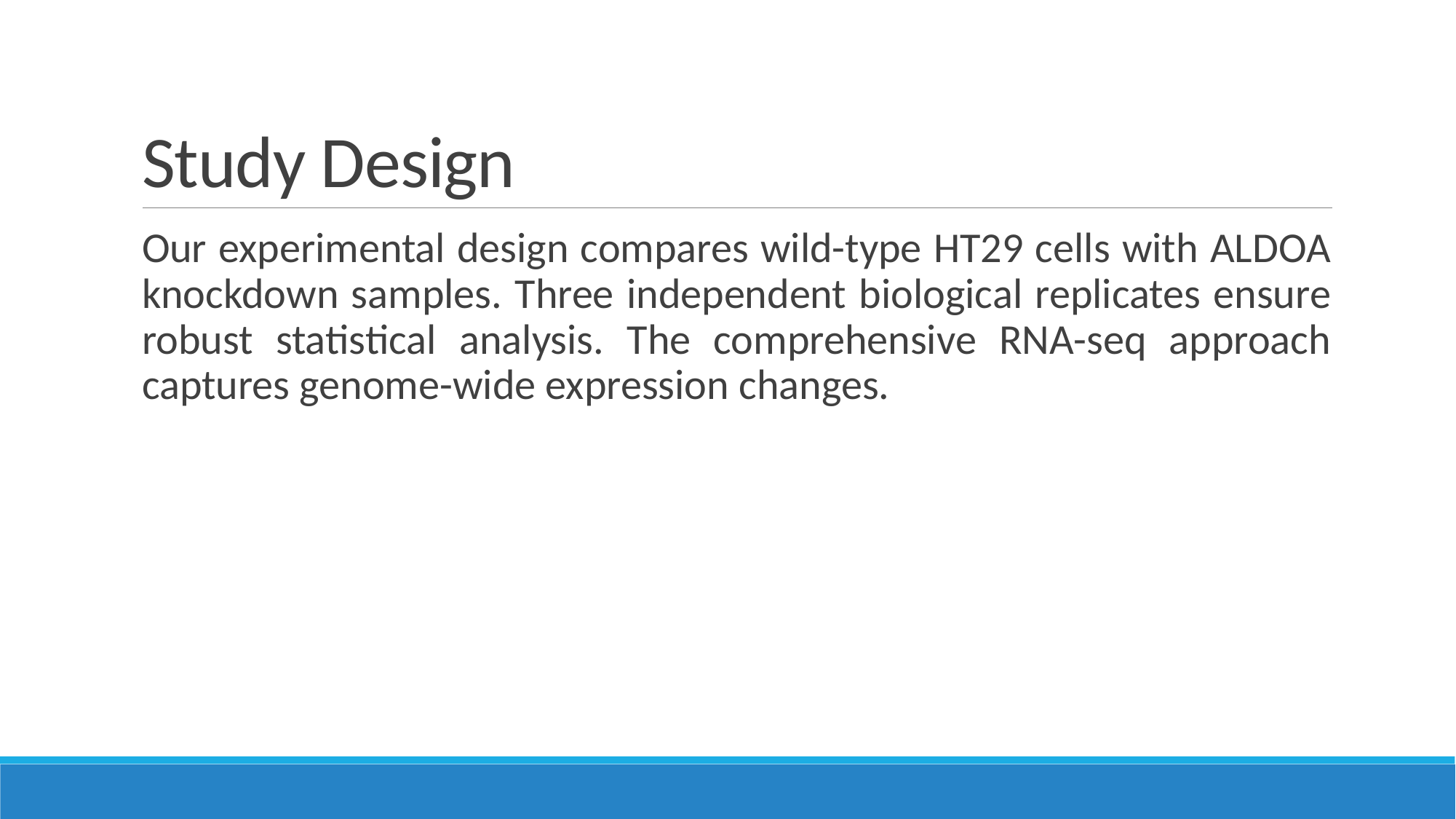

# Study Design
Our experimental design compares wild-type HT29 cells with ALDOA knockdown samples. Three independent biological replicates ensure robust statistical analysis. The comprehensive RNA-seq approach captures genome-wide expression changes.